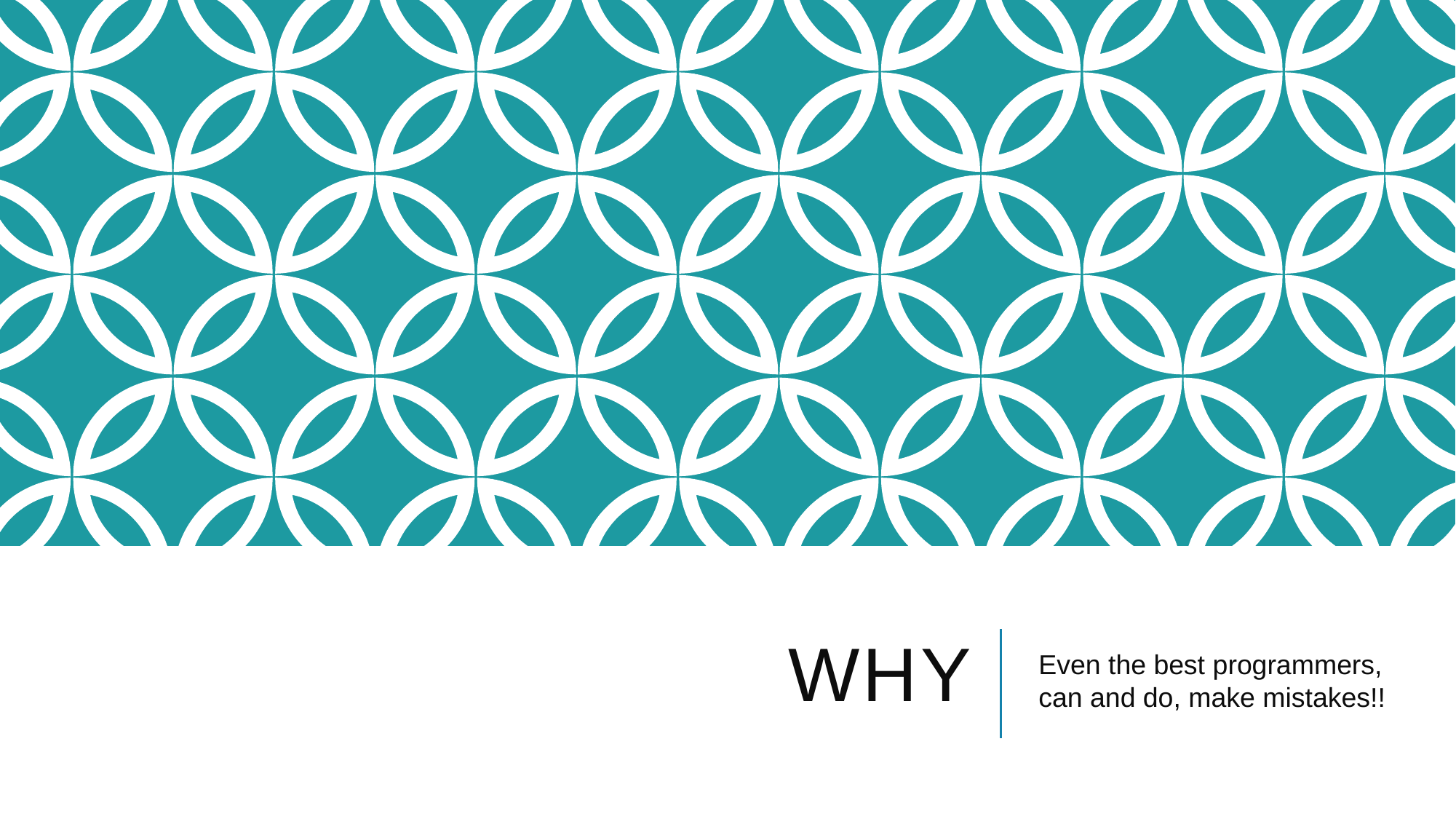

# Why
Even the best programmers, can and do, make mistakes!!